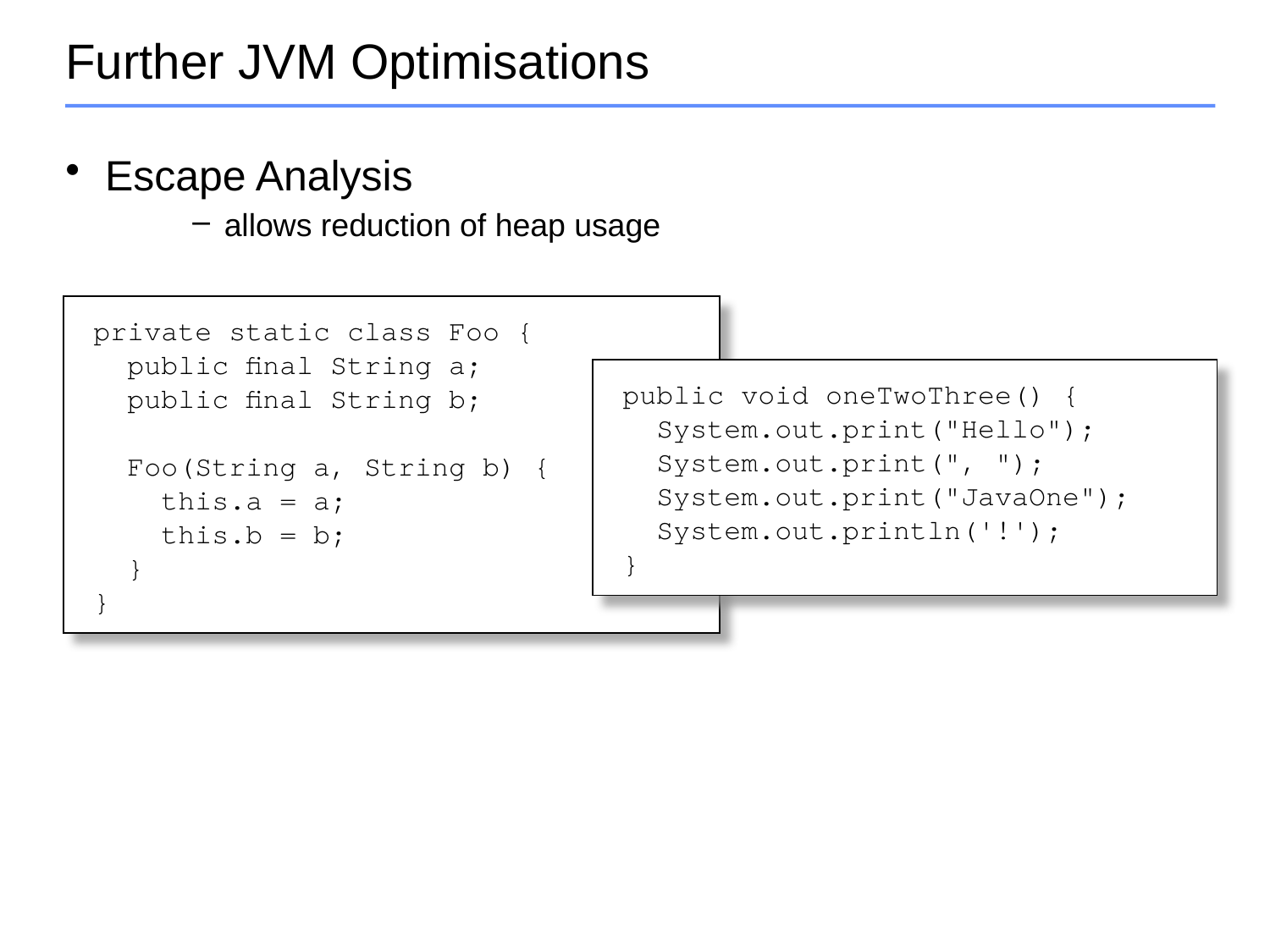

# Further JVM Optimisations
Escape Analysis
allows reduction of heap usage
private static class Foo {
  public final String a;
  public final String b;

  Foo(String a, String b) {
    this.a = a;
    this.b = b;
  }
}
public void oneTwoThree() {
  System.out.print("Hello");
  System.out.print(", ");
  System.out.print("JavaOne");
  System.out.println('!');
}